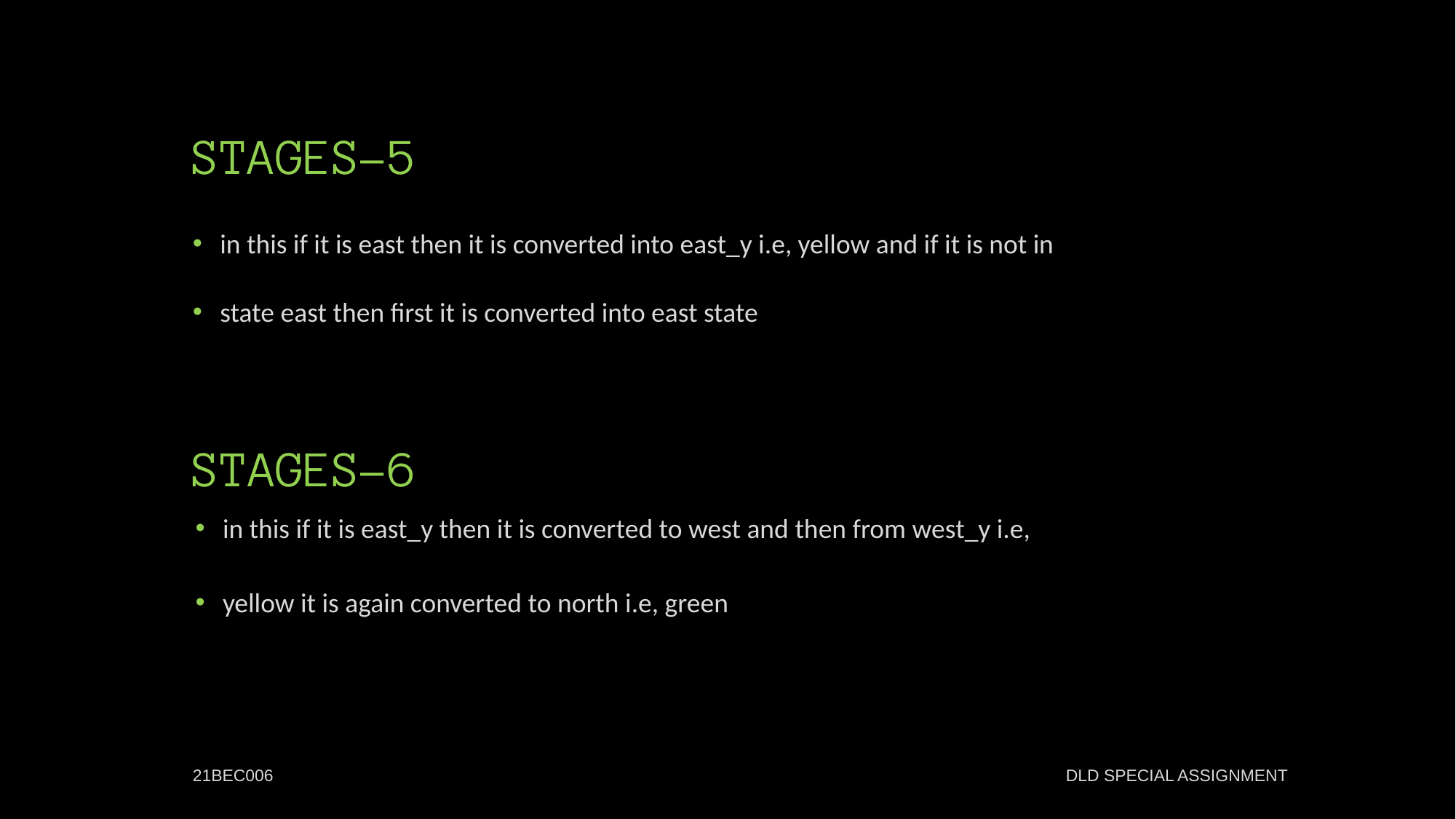

# STAGES-5
in this if it is east then it is converted into east_y i.e, yellow and if it is not in
state east then first it is converted into east state
STAGES-6
in this if it is east_y then it is converted to west and then from west_y i.e,
yellow it is again converted to north i.e, green
21BEC006 								DLD SPECIAL ASSIGNMENT